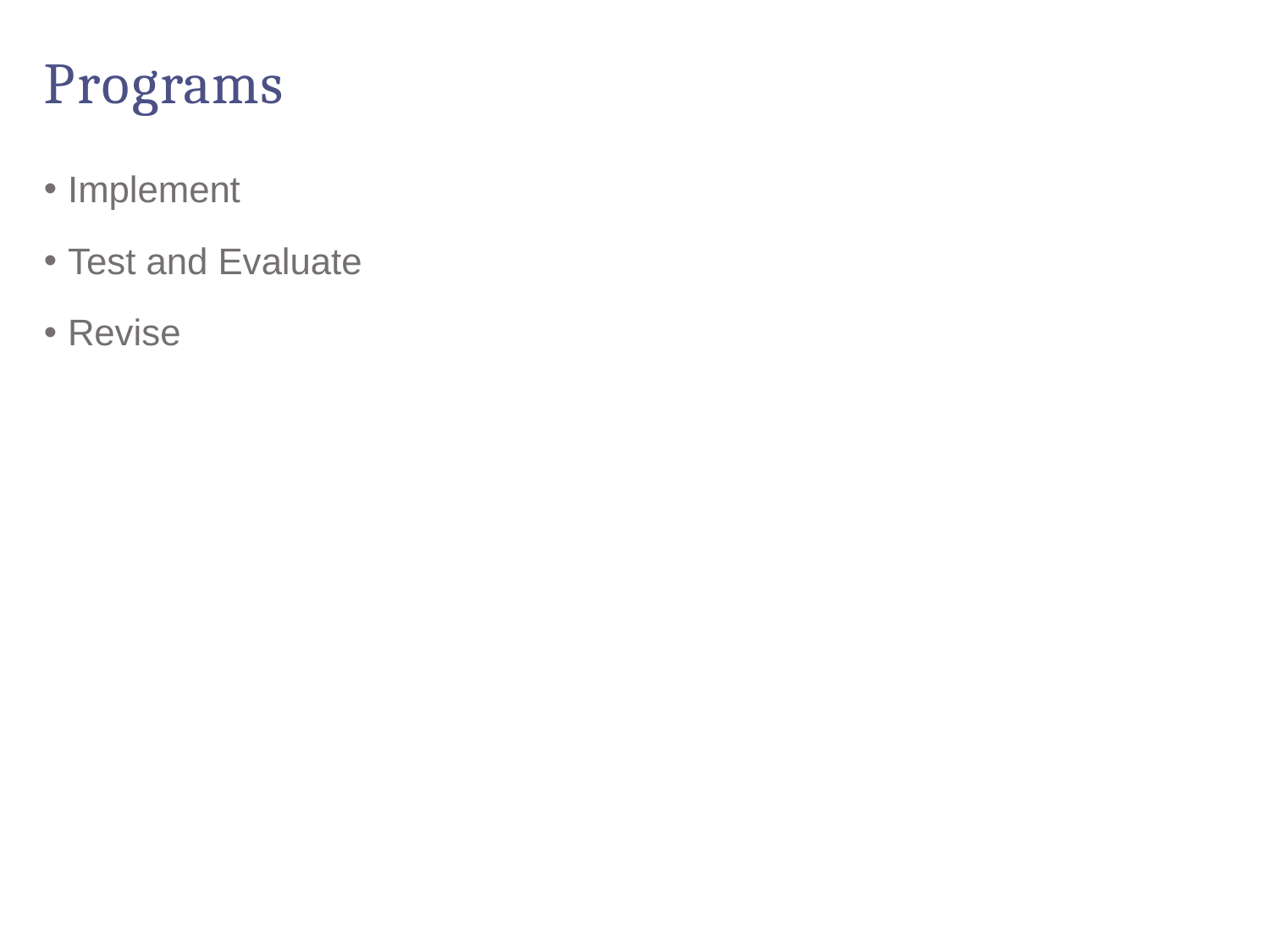

# Programs
Implement
Test and Evaluate
Revise